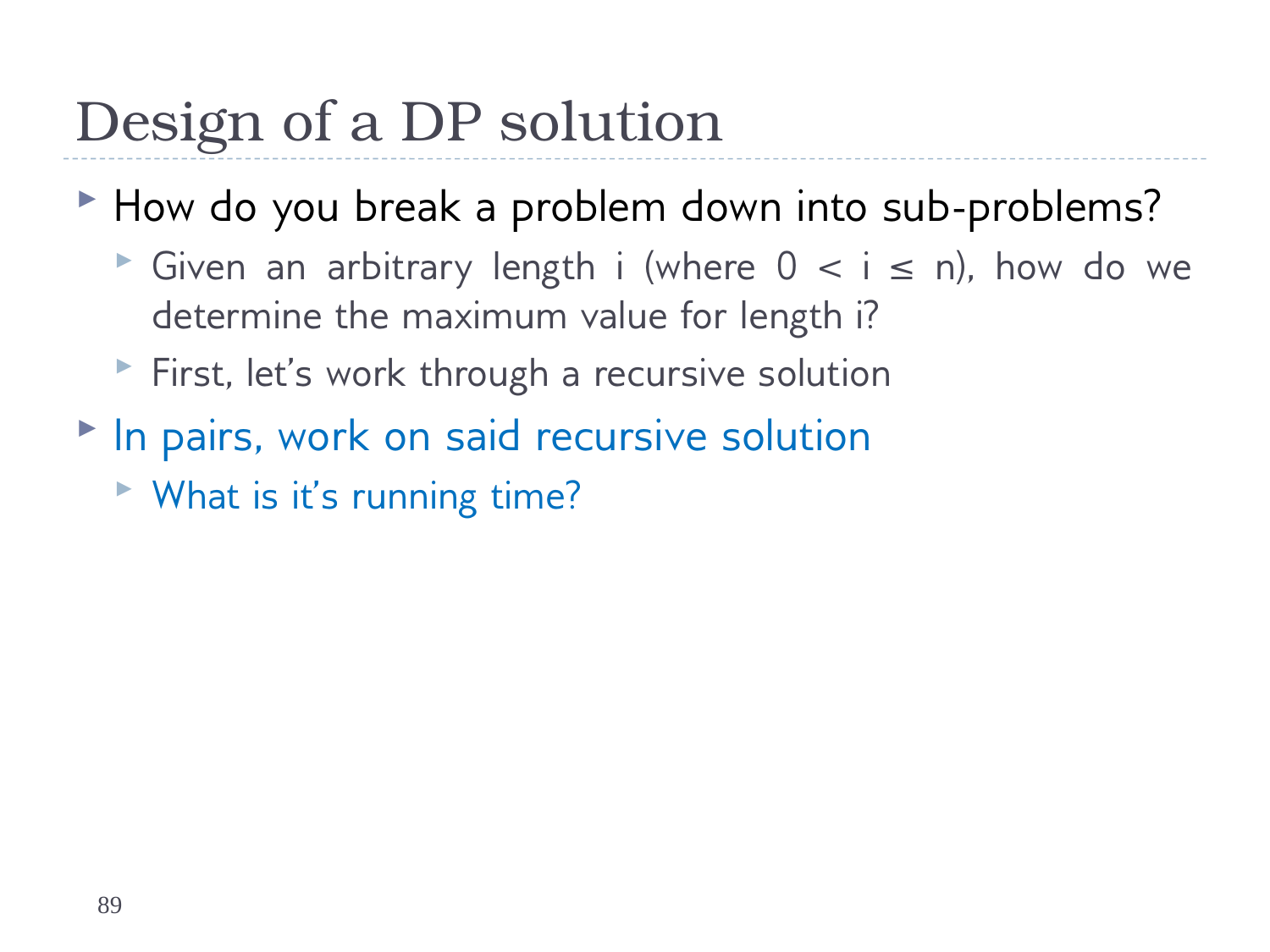

# Design of a DP solution
How do you break a problem down into sub-problems?
Given an arbitrary length i (where 0 < i ≤ n), how do we determine the maximum value for length i?
First, let’s work through a recursive solution
In pairs, work on said recursive solution
What is it’s running time?
89